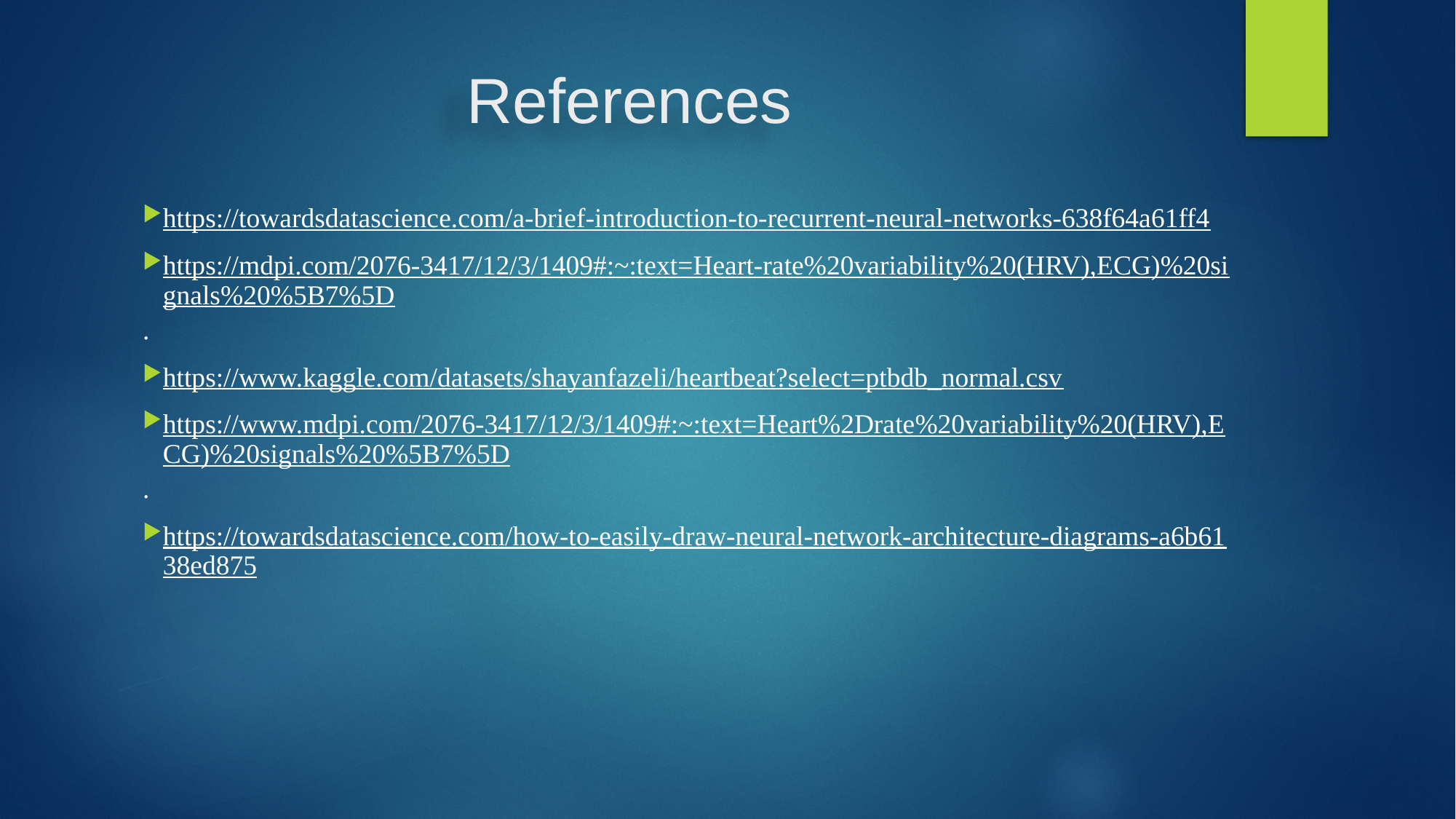

# References
https://towardsdatascience.com/a-brief-introduction-to-recurrent-neural-networks-638f64a61ff4
https://mdpi.com/2076-3417/12/3/1409#:~:text=Heart-rate%20variability%20(HRV),ECG)%20signals%20%5B7%5D.
https://www.kaggle.com/datasets/shayanfazeli/heartbeat?select=ptbdb_normal.csv
https://www.mdpi.com/2076-3417/12/3/1409#:~:text=Heart%2Drate%20variability%20(HRV),ECG)%20signals%20%5B7%5D.
https://towardsdatascience.com/how-to-easily-draw-neural-network-architecture-diagrams-a6b6138ed875